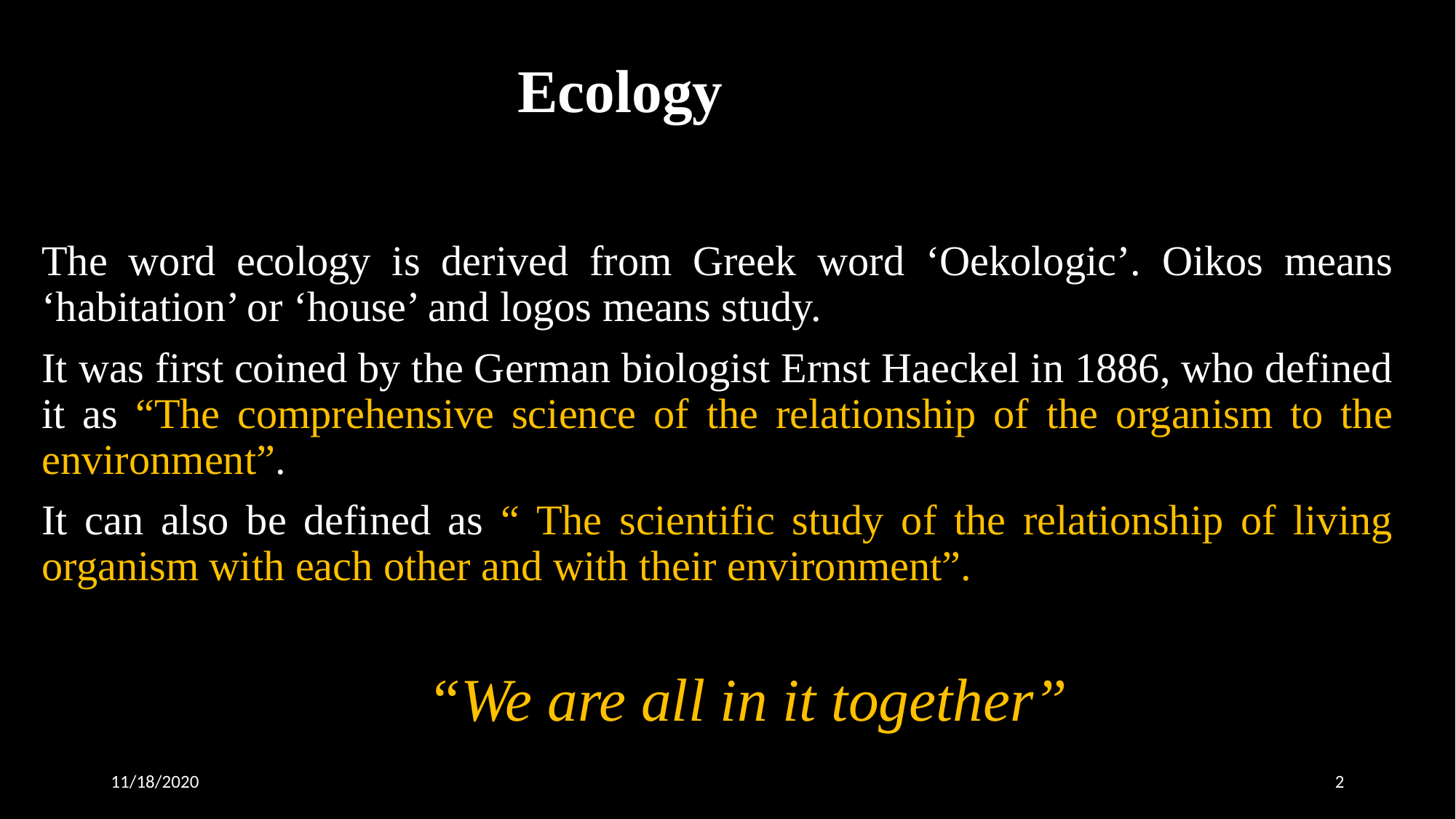

Ecology
The word ecology is derived from Greek word ‘Oekologic’. Oikos means ‘habitation’ or ‘house’ and logos means study.
It was first coined by the German biologist Ernst Haeckel in 1886, who defined it as “The comprehensive science of the relationship of the organism to the environment”.
It can also be defined as “ The scientific study of the relationship of living organism with each other and with their environment”.
“We are all in it together”
11/18/2020
2